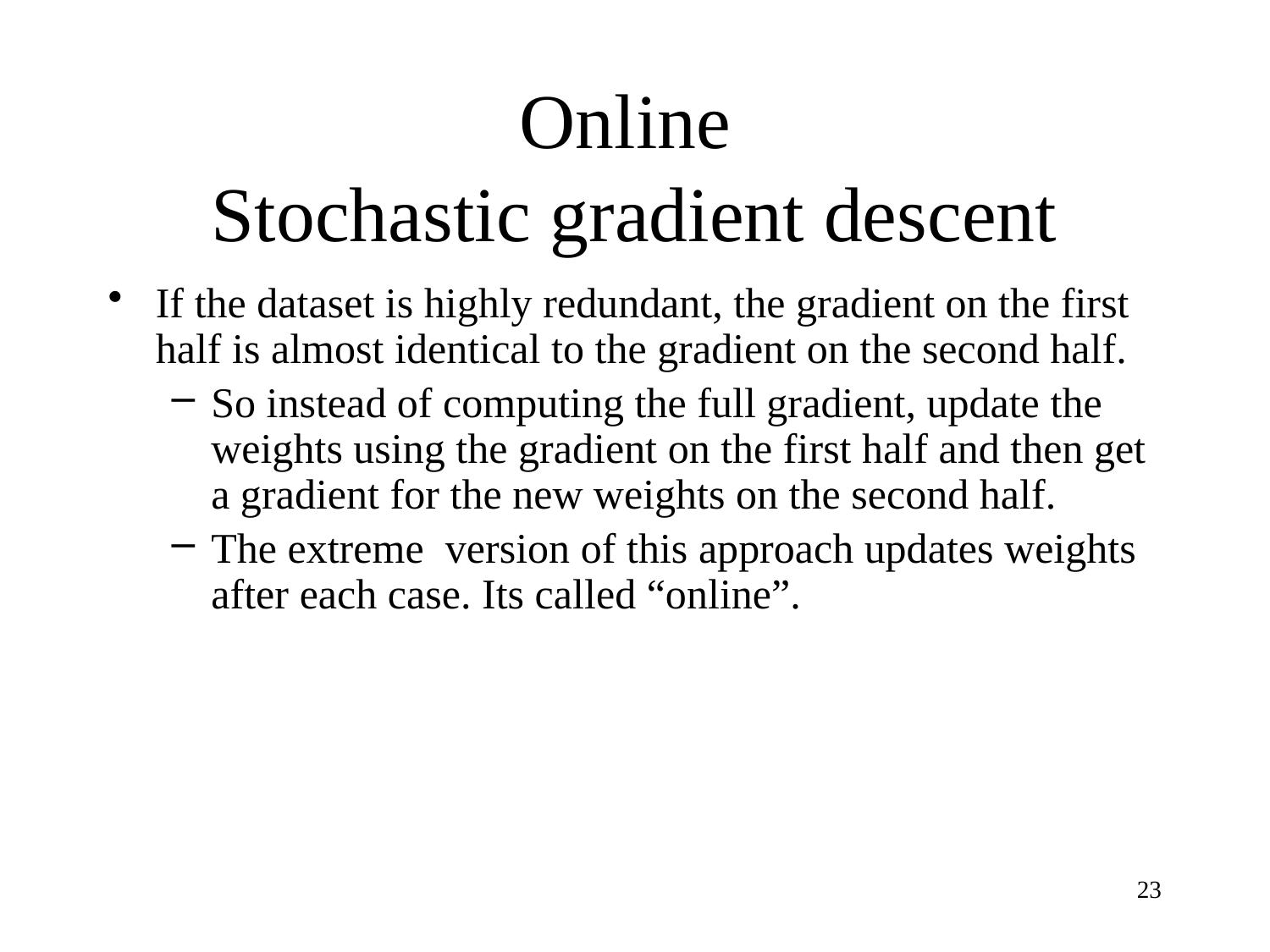

# Online Stochastic gradient descent
If the dataset is highly redundant, the gradient on the first half is almost identical to the gradient on the second half.
So instead of computing the full gradient, update the weights using the gradient on the first half and then get a gradient for the new weights on the second half.
The extreme  version of this approach updates weights after each case. Its called “online”.

23